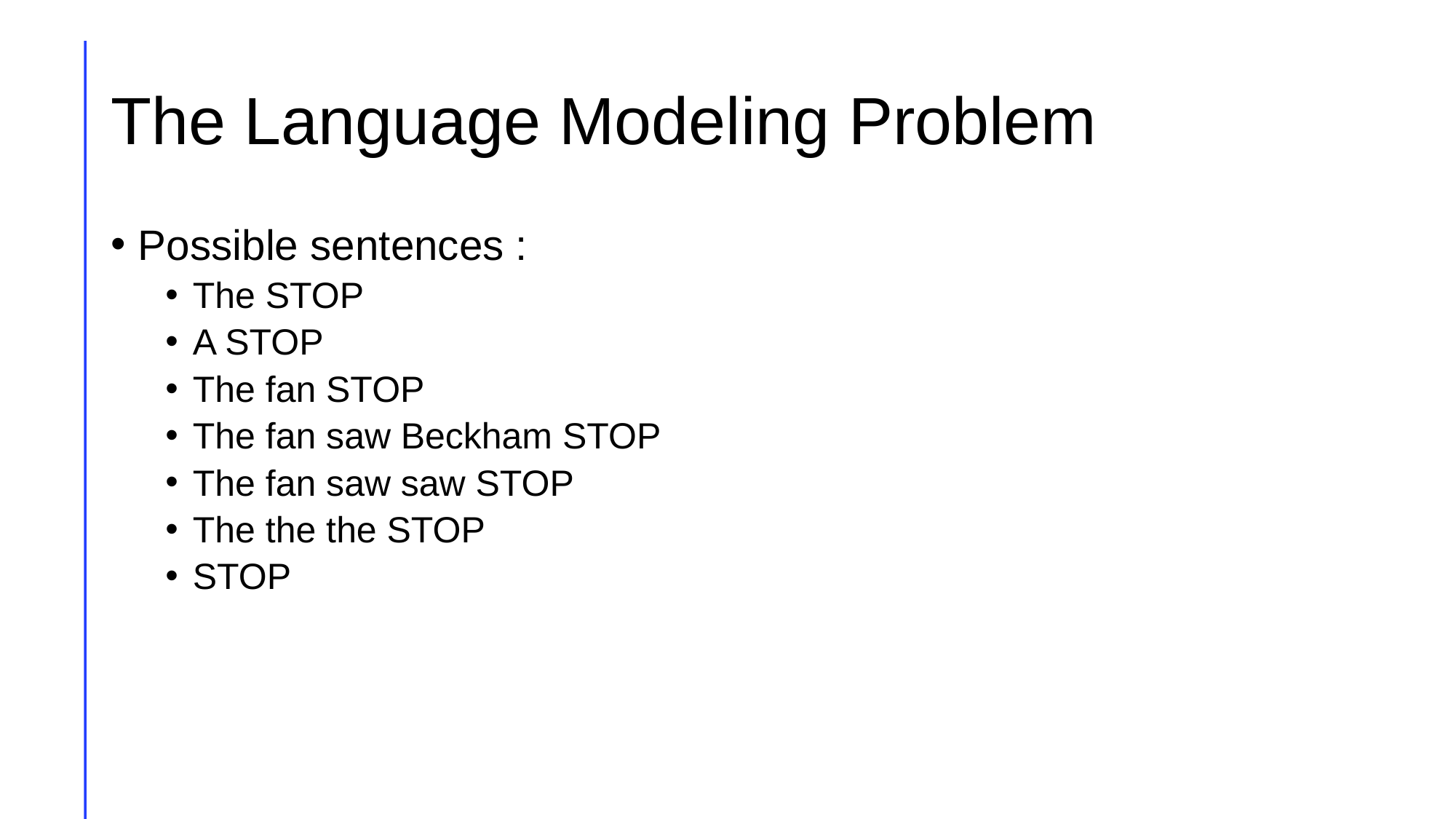

# The Language Modeling Problem
Possible sentences :
The STOP
A STOP
The fan STOP
The fan saw Beckham STOP
The fan saw saw STOP
The the the STOP
STOP